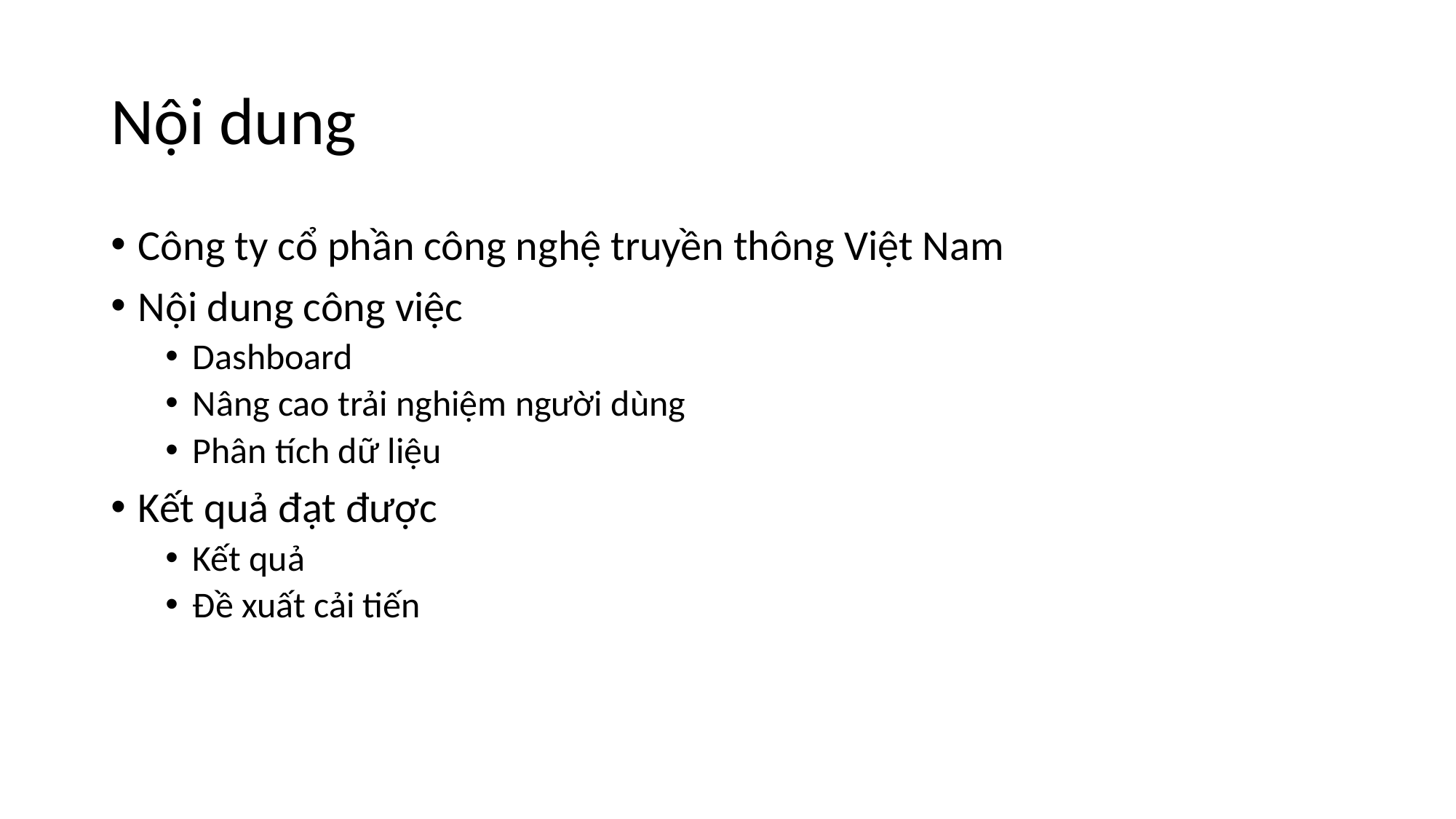

# Nội dung
Công ty cổ phần công nghệ truyền thông Việt Nam
Nội dung công việc
Dashboard
Nâng cao trải nghiệm người dùng
Phân tích dữ liệu
Kết quả đạt được
Kết quả
Đề xuất cải tiến